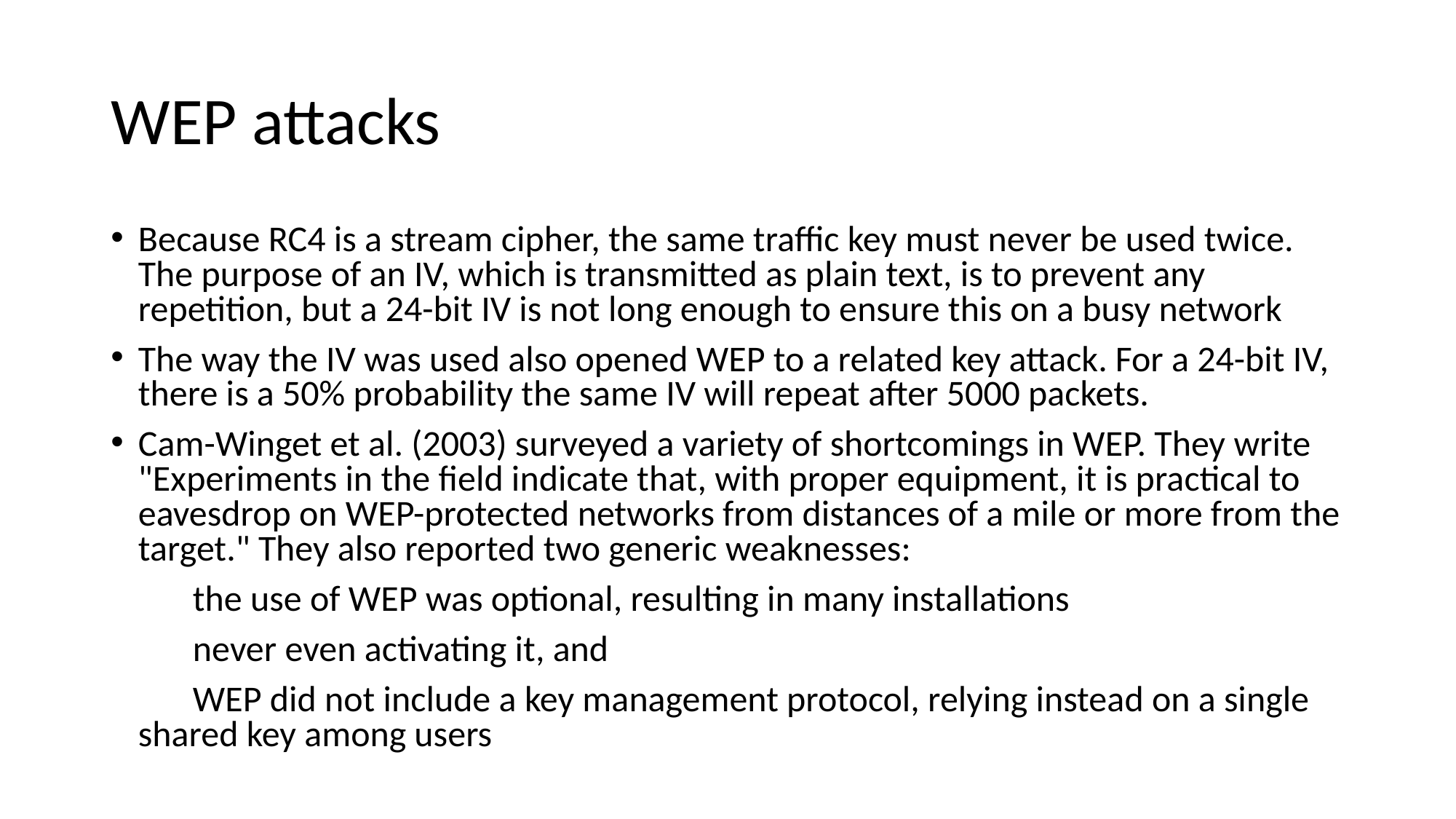

WEP attacks
Because RC4 is a stream cipher, the same traffic key must never be used twice. The purpose of an IV, which is transmitted as plain text, is to prevent any repetition, but a 24-bit IV is not long enough to ensure this on a busy network
The way the IV was used also opened WEP to a related key attack. For a 24-bit IV, there is a 50% probability the same IV will repeat after 5000 packets.
Cam-Winget et al. (2003) surveyed a variety of shortcomings in WEP. They write "Experiments in the field indicate that, with proper equipment, it is practical to eavesdrop on WEP-protected networks from distances of a mile or more from the target." They also reported two generic weaknesses:
          the use of WEP was optional, resulting in many installations
          never even activating it, and
          WEP did not include a key management protocol, relying instead on a single shared key among users